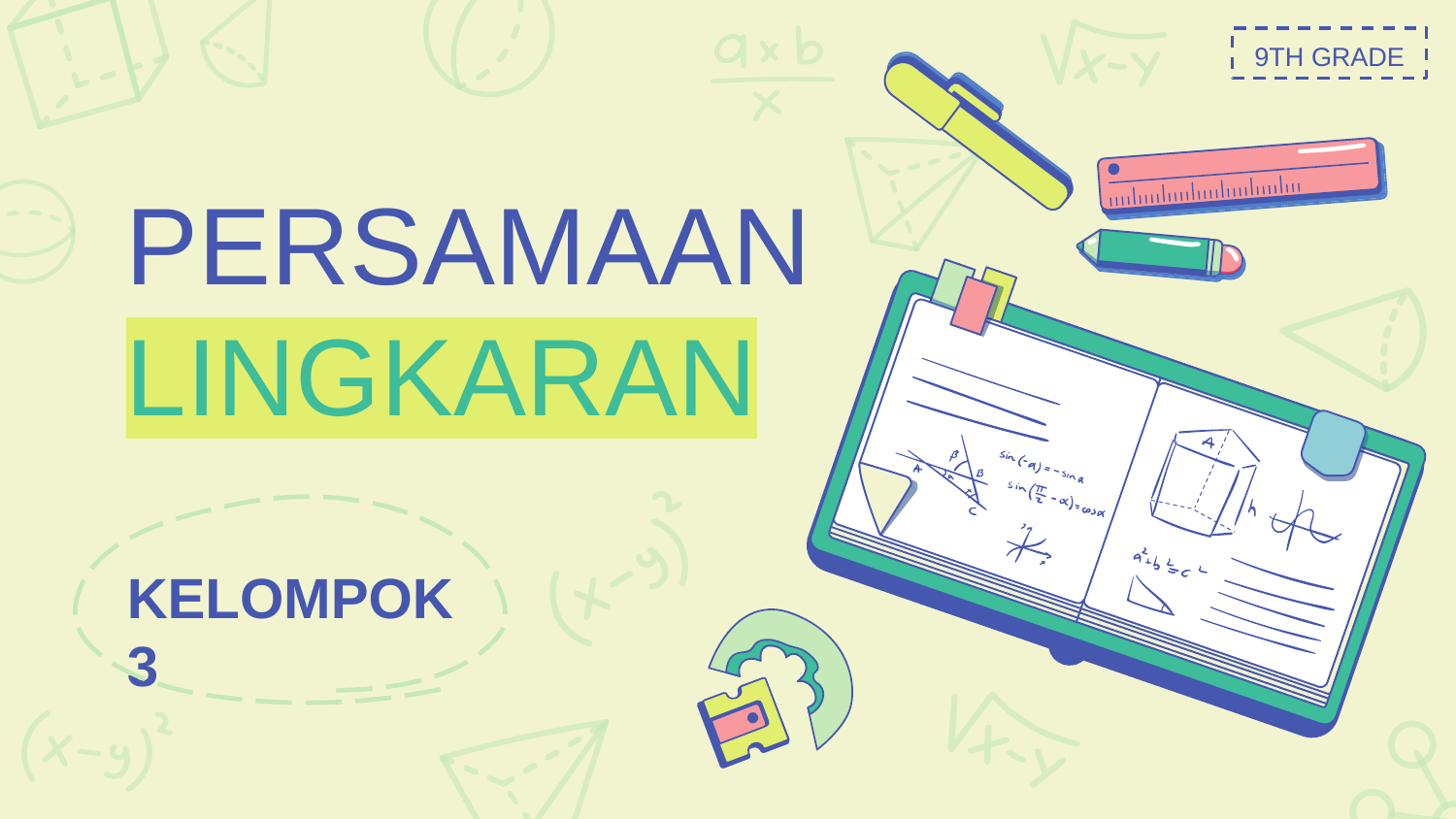

9TH GRADE
# PERSAMAAN LINGKARAN

KELOMPOK 3